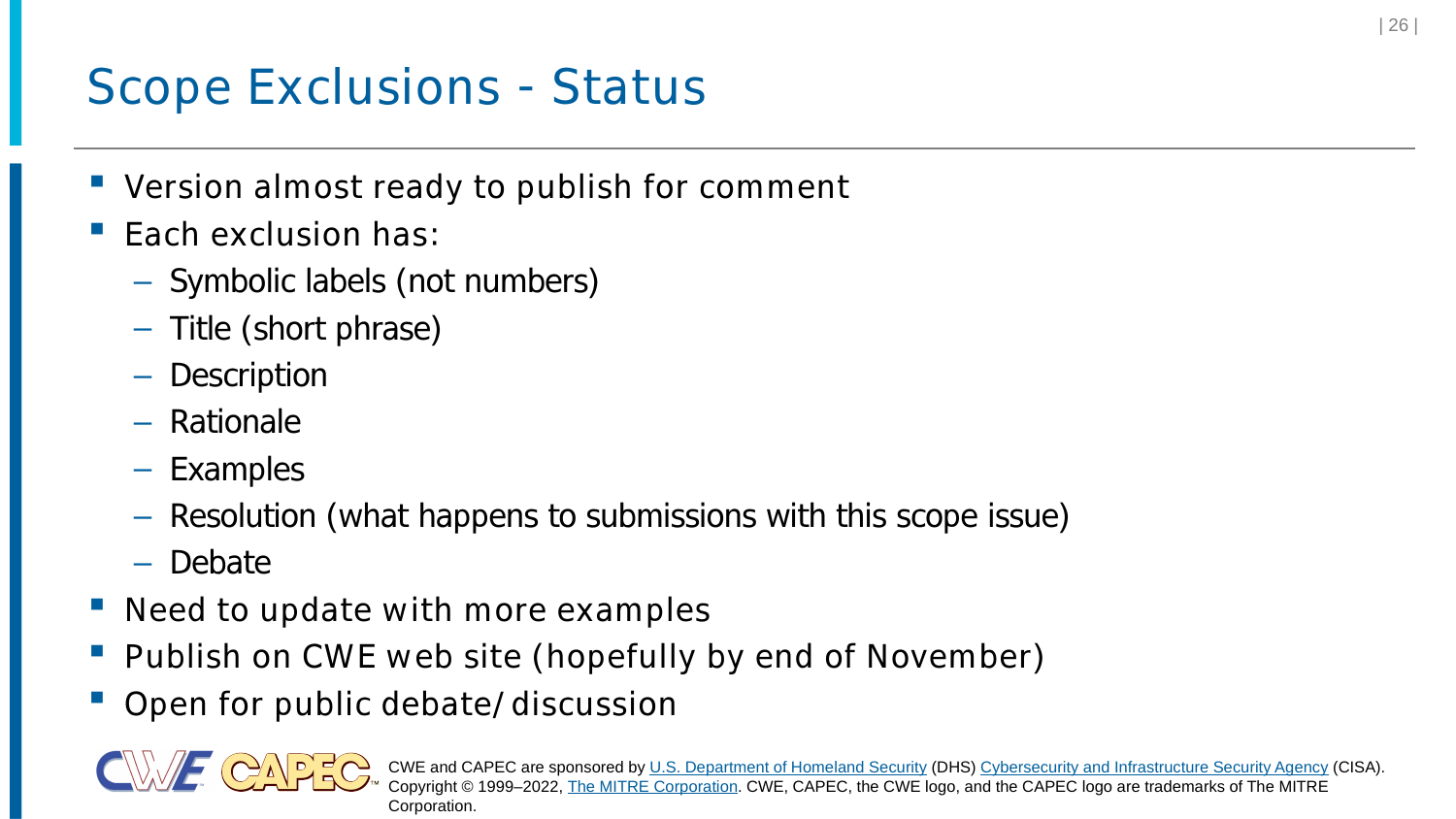

| 26 |
# Scope Exclusions - Status
Version almost ready to publish for comment
Each exclusion has:
Symbolic labels (not numbers)
Title (short phrase)
Description
Rationale
Examples
Resolution (what happens to submissions with this scope issue)
Debate
Need to update with more examples
Publish on CWE web site (hopefully by end of November)
Open for public debate/discussion